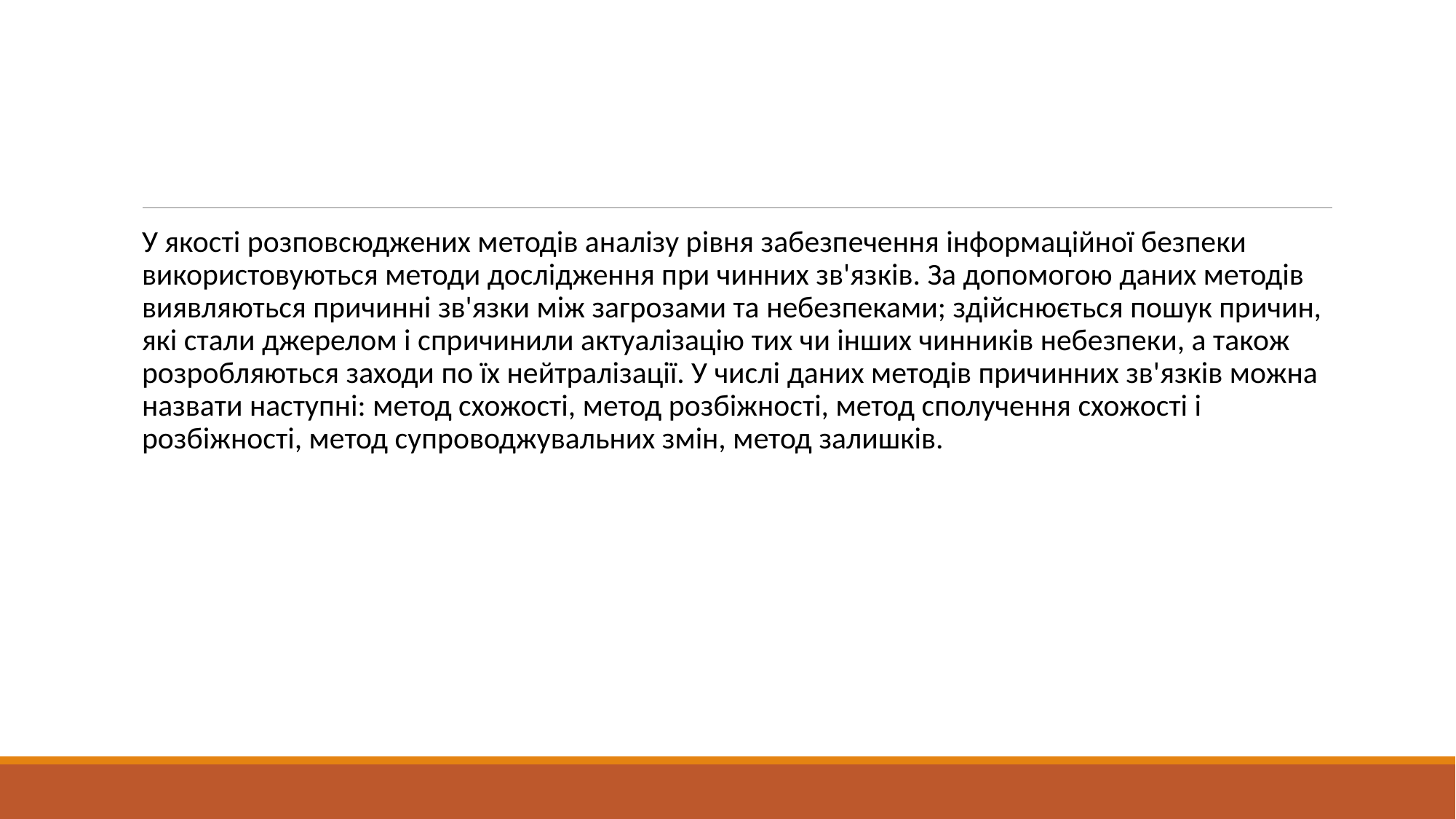

#
У якості розповсюджених методів аналізу рівня забезпечення інформаційної безпеки використовуються методи дослідження при чинних зв'язків. За допомогою даних методів виявляються причинні зв'язки між загрозами та небезпеками; здійснюється пошук причин, які стали джерелом і спричинили актуалізацію тих чи інших чинників небезпеки, а також розробляються заходи по їх нейтралізації. У числі даних методів причинних зв'язків можна назвати наступні: метод схожості, метод розбіжності, метод сполучення схожості і розбіжності, метод супроводжувальних змін, метод залишків.